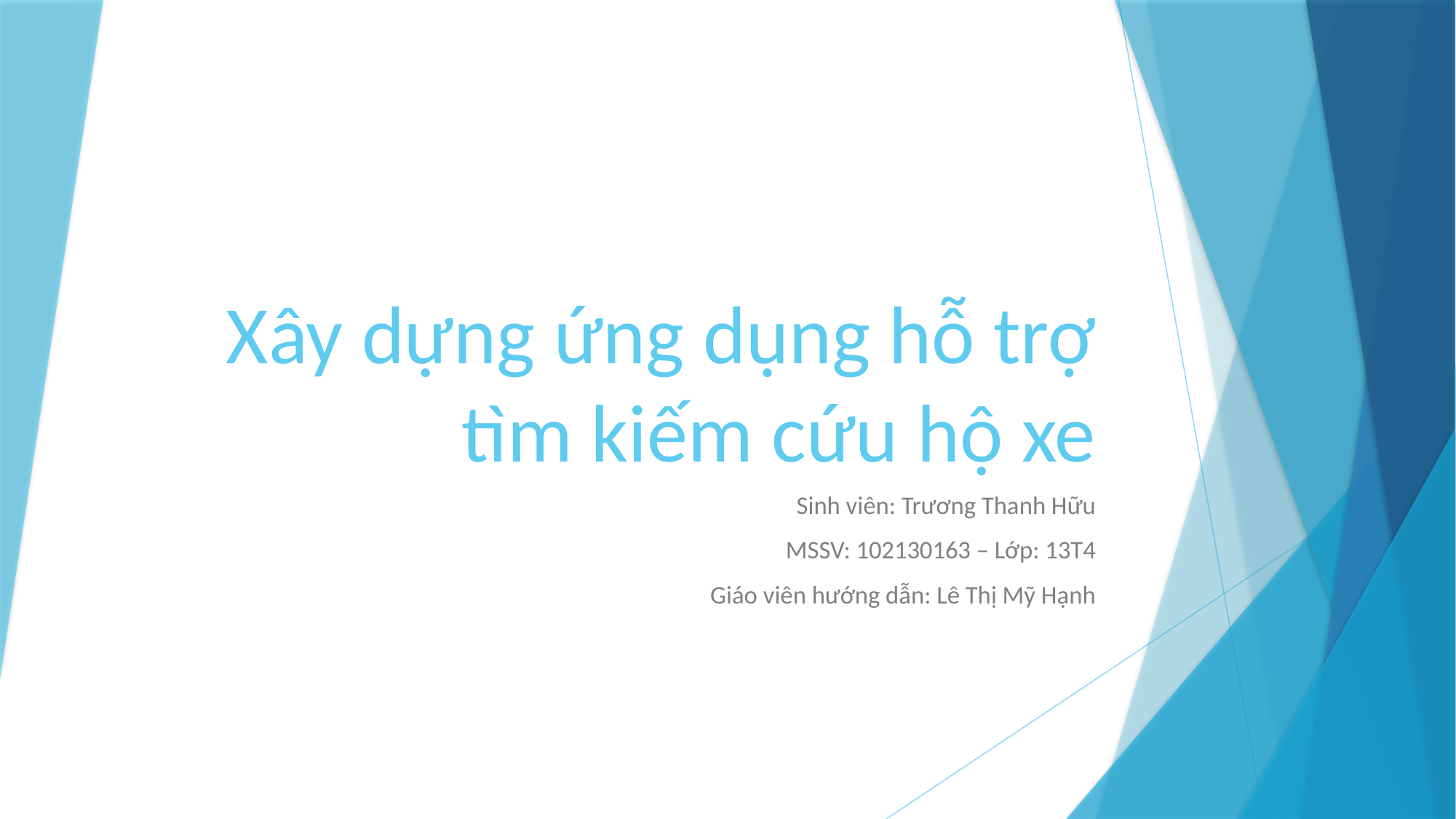

# Xây dựng ứng dụng hỗ trợ tìm kiếm cứu hộ xe
Sinh viên: Trương Thanh Hữu
MSSV: 102130163 – Lớp: 13T4
Giáo viên hướng dẫn: Lê Thị Mỹ Hạnh